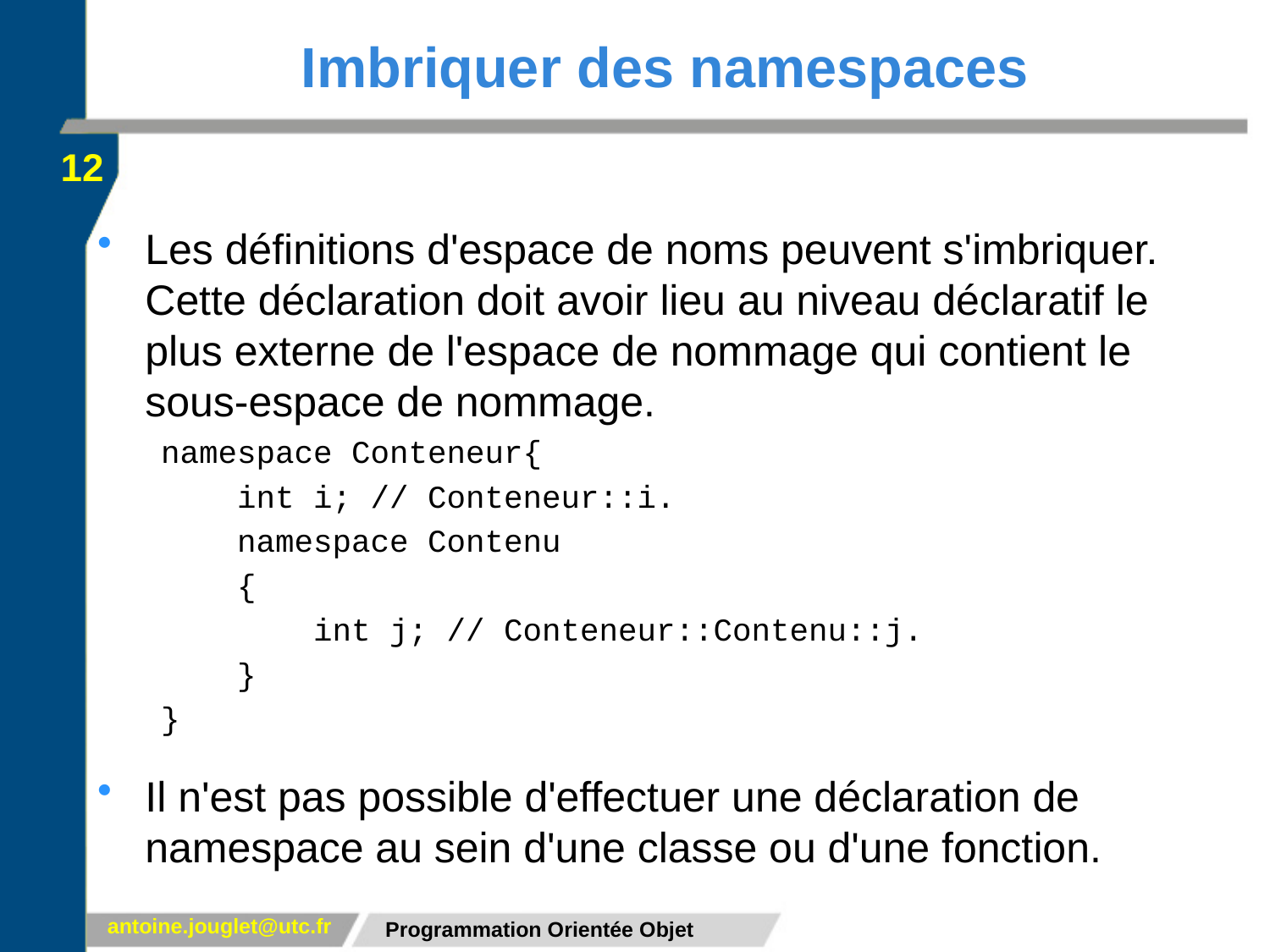

# Imbriquer des namespaces
12
Les définitions d'espace de noms peuvent s'imbriquer. Cette déclaration doit avoir lieu au niveau déclaratif le plus externe de l'espace de nommage qui contient le sous-espace de nommage.
namespace Conteneur{
    int i; // Conteneur::i.
    namespace Contenu
    {
        int j; // Conteneur::Contenu::j.
    }
}

Il n'est pas possible d'effectuer une déclaration de namespace au sein d'une classe ou d'une fonction.